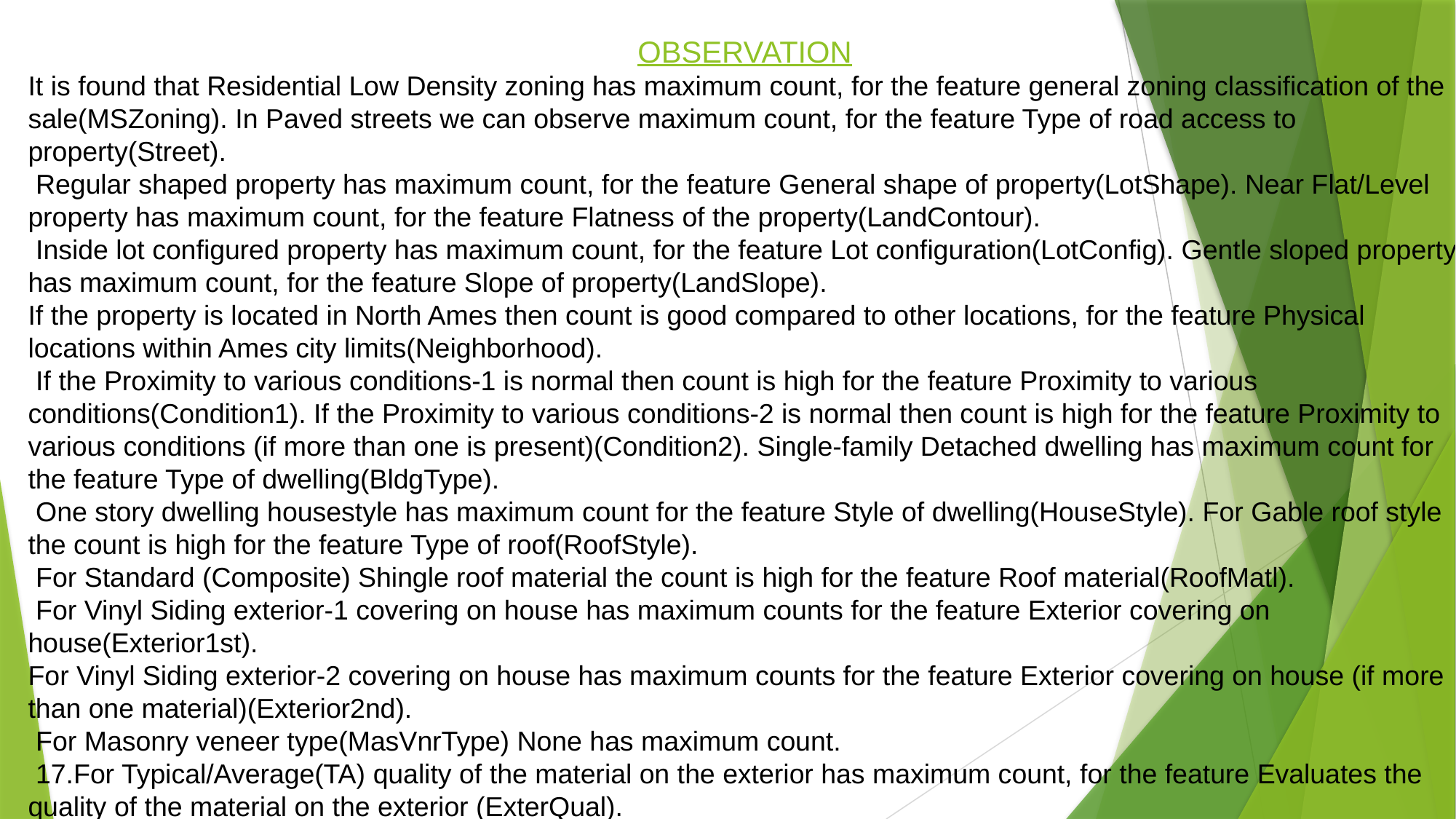

OBSERVATION
It is found that Residential Low Density zoning has maximum count, for the feature general zoning classification of the sale(MSZoning). In Paved streets we can observe maximum count, for the feature Type of road access to property(Street).
 Regular shaped property has maximum count, for the feature General shape of property(LotShape). Near Flat/Level property has maximum count, for the feature Flatness of the property(LandContour).
 Inside lot configured property has maximum count, for the feature Lot configuration(LotConfig). Gentle sloped property has maximum count, for the feature Slope of property(LandSlope).
If the property is located in North Ames then count is good compared to other locations, for the feature Physical locations within Ames city limits(Neighborhood).
 If the Proximity to various conditions-1 is normal then count is high for the feature Proximity to various conditions(Condition1). If the Proximity to various conditions-2 is normal then count is high for the feature Proximity to various conditions (if more than one is present)(Condition2). Single-family Detached dwelling has maximum count for the feature Type of dwelling(BldgType).
 One story dwelling housestyle has maximum count for the feature Style of dwelling(HouseStyle). For Gable roof style the count is high for the feature Type of roof(RoofStyle).
 For Standard (Composite) Shingle roof material the count is high for the feature Roof material(RoofMatl).
 For Vinyl Siding exterior-1 covering on house has maximum counts for the feature Exterior covering on house(Exterior1st).
For Vinyl Siding exterior-2 covering on house has maximum counts for the feature Exterior covering on house (if more than one material)(Exterior2nd).
 For Masonry veneer type(MasVnrType) None has maximum count.
 17.For Typical/Average(TA) quality of the material on the exterior has maximum count, for the feature Evaluates the quality of the material on the exterior (ExterQual).
 For Typical/Average(TA) condition of the material on the exterior has maximum count for the feature Evaluates the present condition of the material on the exterior(ExterCond).